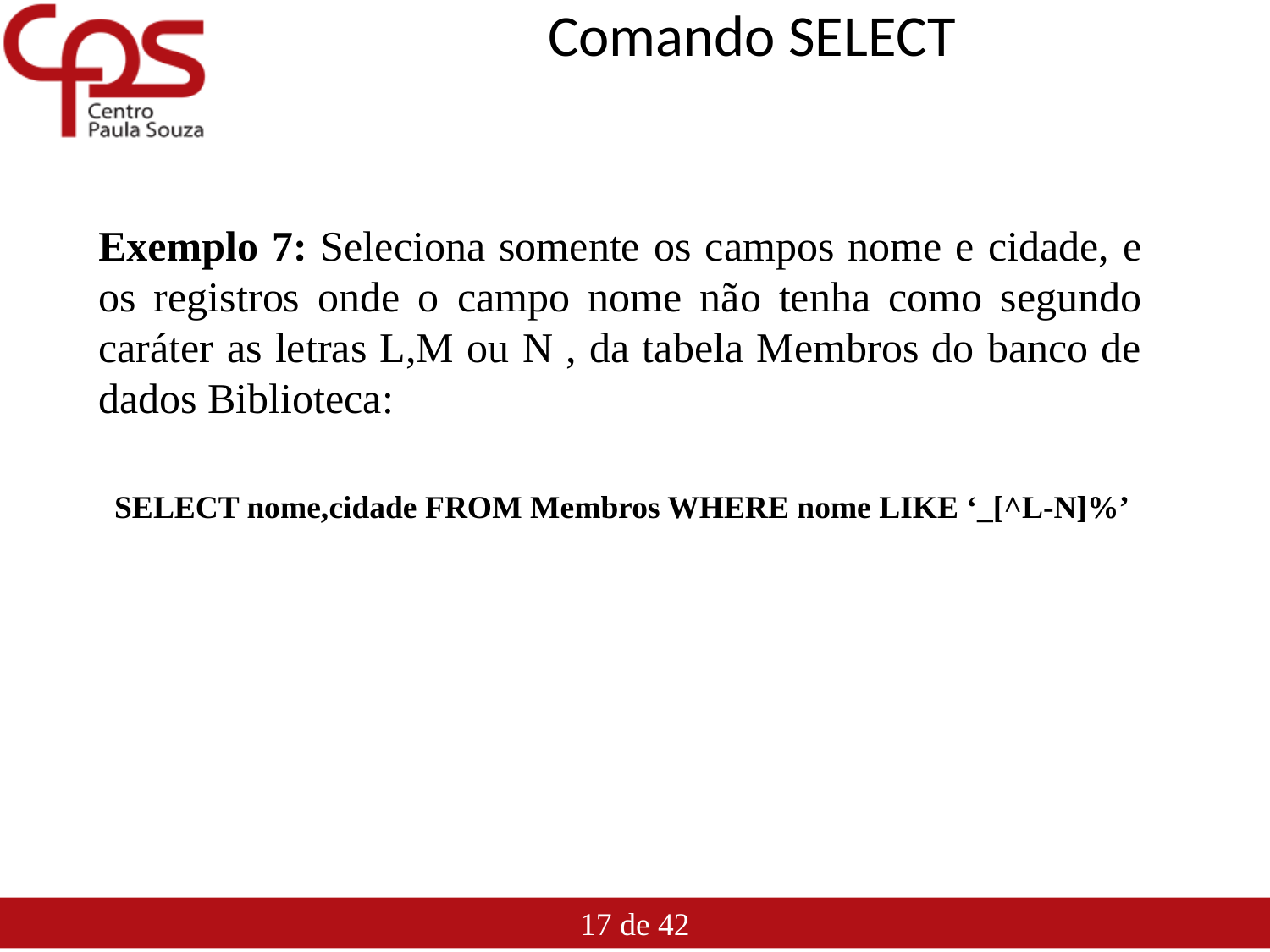

# Comando SELECT
Exemplo 7: Seleciona somente os campos nome e cidade, e os registros onde o campo nome não tenha como segundo caráter as letras L,M ou N , da tabela Membros do banco de dados Biblioteca:

SELECT nome,cidade FROM Membros WHERE nome LIKE ‘_[^L-N]%’